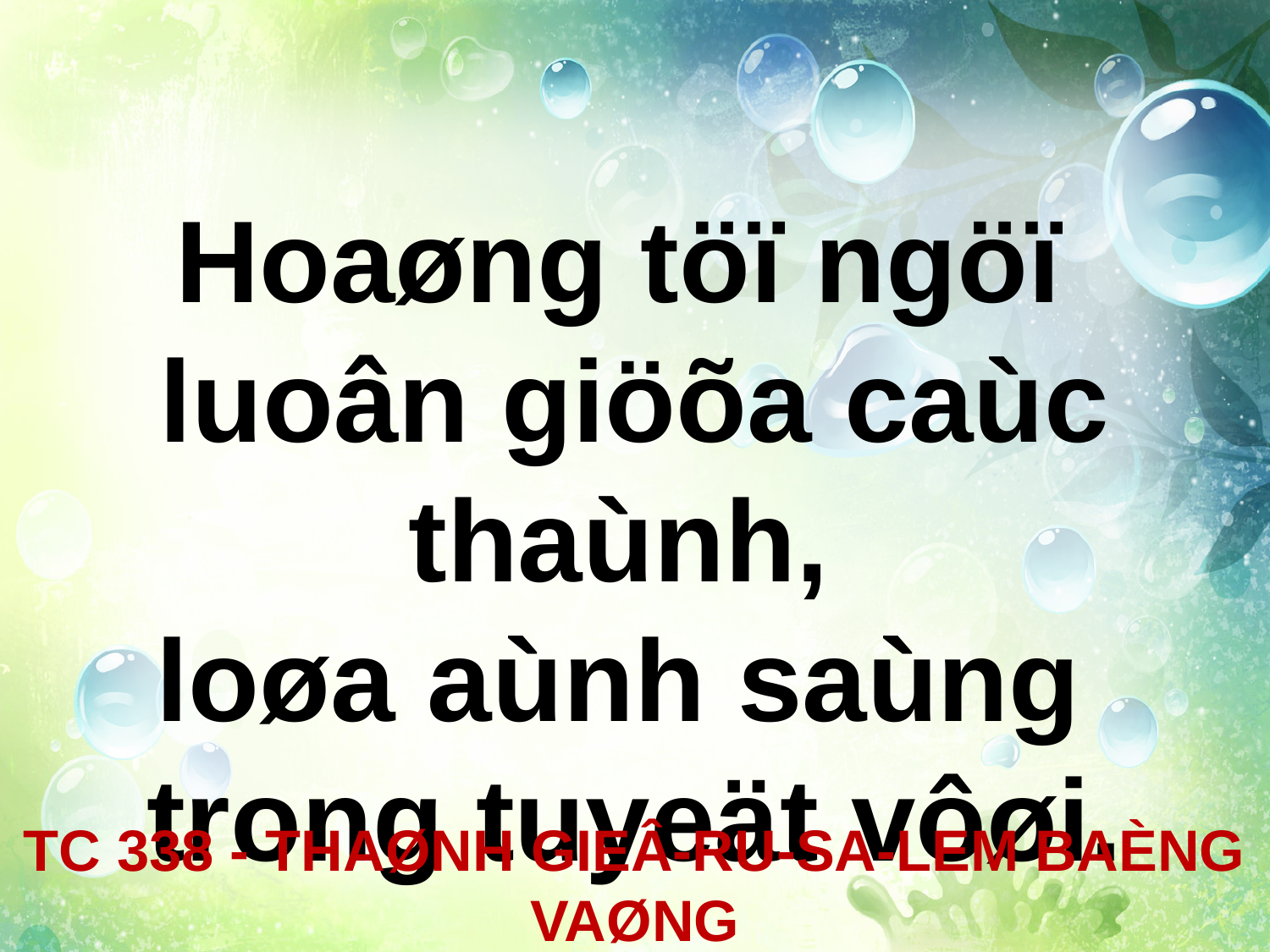

Hoaøng töï ngöï
luoân giöõa caùc thaùnh,
loøa aùnh saùng
trong tuyeät vôøi.
TC 338 - THAØNH GIEÂ-RU-SA-LEM BAÈNG VAØNG